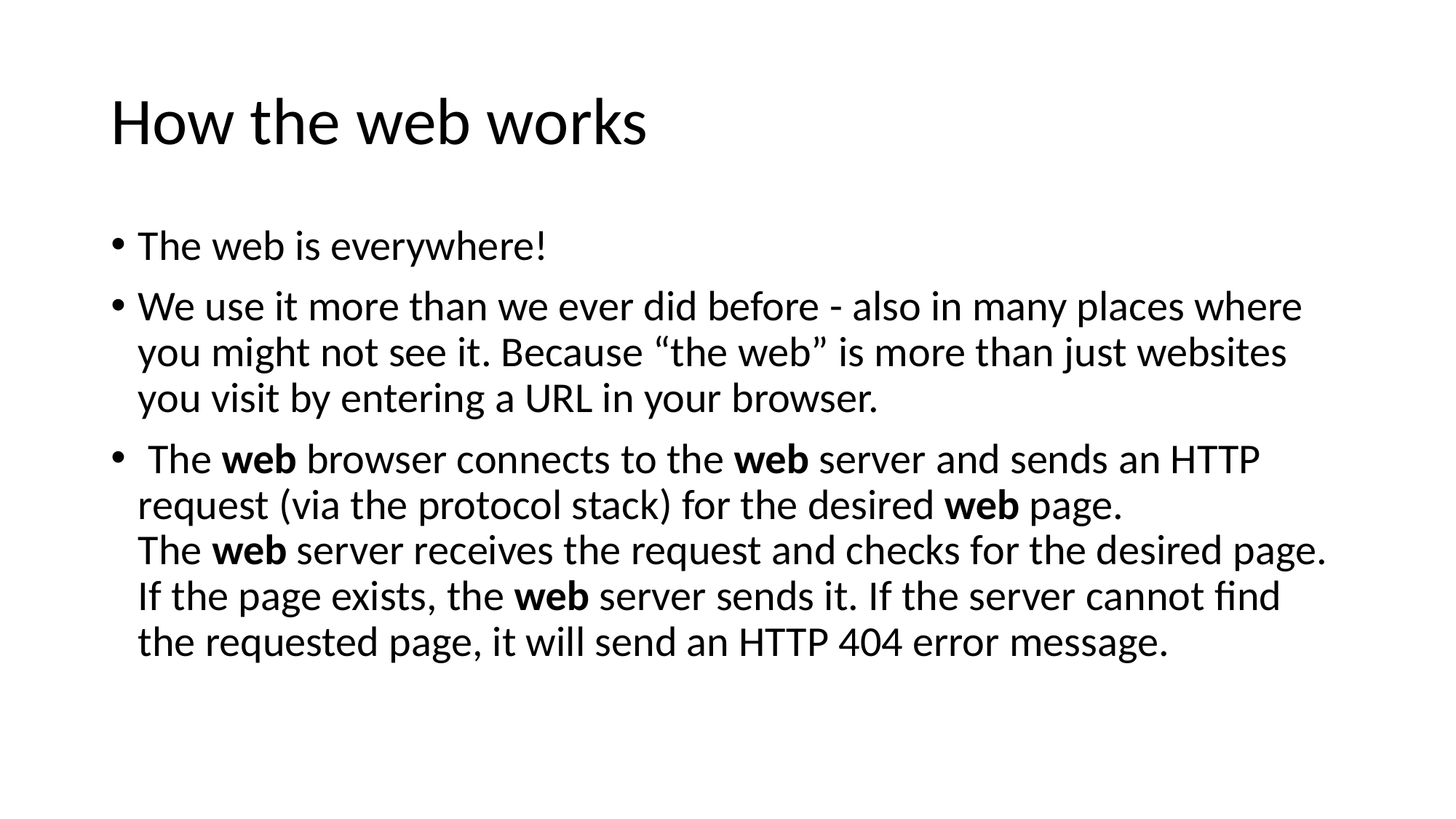

# How the web works
The web is everywhere!
We use it more than we ever did before - also in many places where you might not see it. Because “the web” is more than just websites you visit by entering a URL in your browser.
 The web browser connects to the web server and sends an HTTP request (via the protocol stack) for the desired web page. The web server receives the request and checks for the desired page. If the page exists, the web server sends it. If the server cannot find the requested page, it will send an HTTP 404 error message.